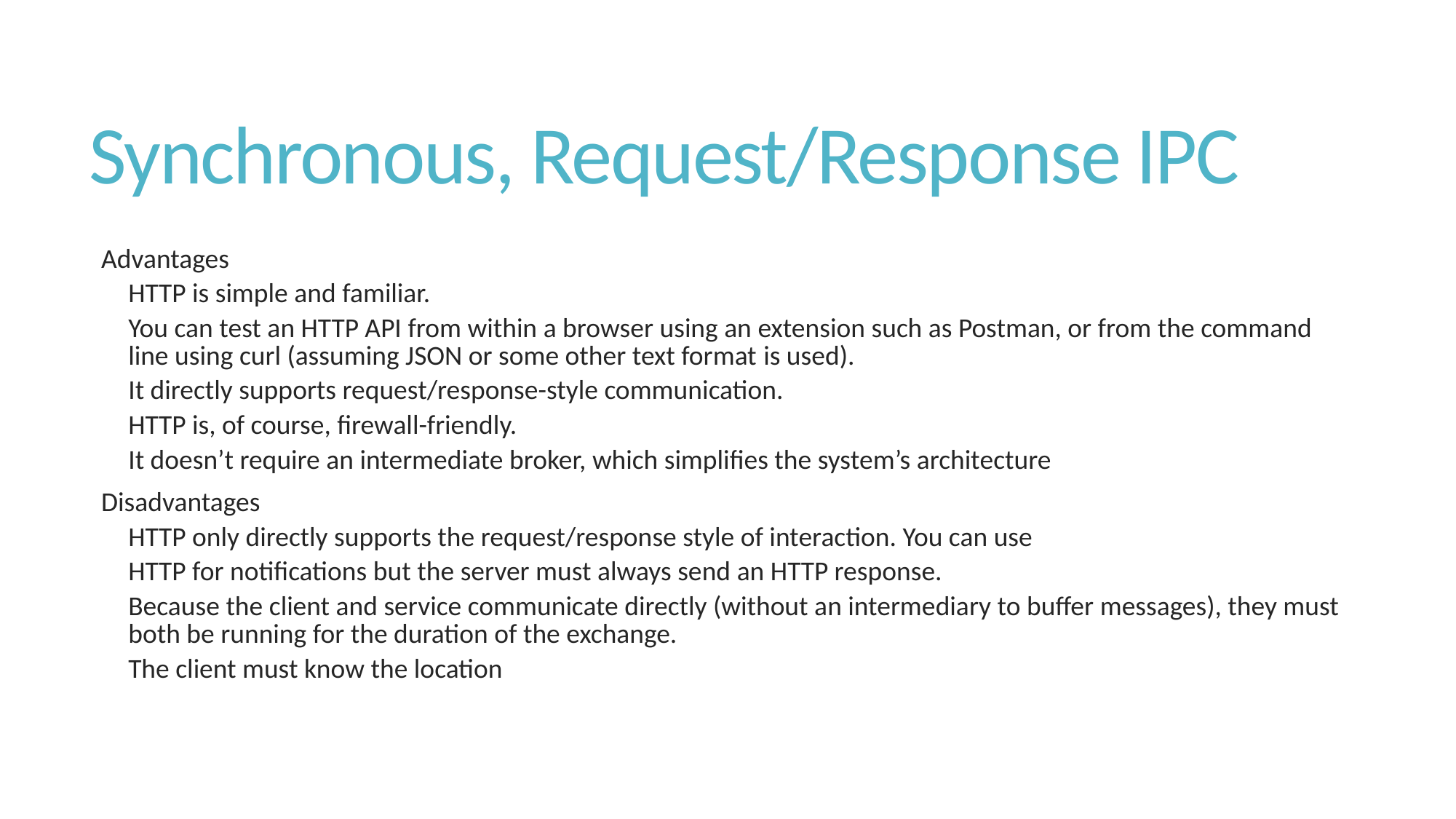

# Synchronous, Request/Response IPC
Advantages
HTTP is simple and familiar.
You can test an HTTP API from within a browser using an extension such as Postman, or from the command line using curl (assuming JSON or some other text format is used).
It directly supports request/response-style communication.
HTTP is, of course, firewall-friendly.
It doesn’t require an intermediate broker, which simplifies the system’s architecture
Disadvantages
HTTP only directly supports the request/response style of interaction. You can use
HTTP for notifications but the server must always send an HTTP response.
Because the client and service communicate directly (without an intermediary to buffer messages), they must both be running for the duration of the exchange.
The client must know the location